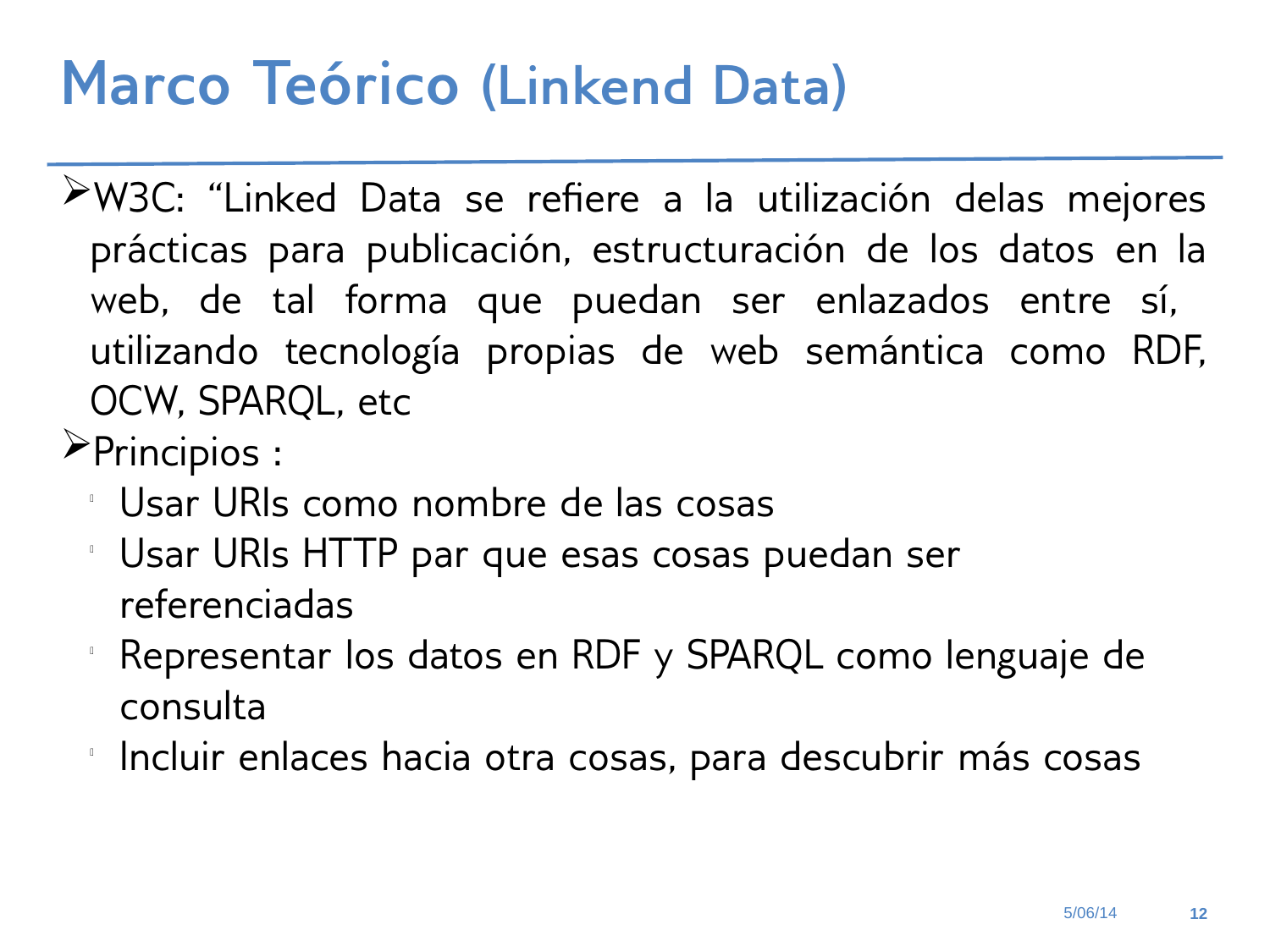

Marco Teórico (Linkend Data)
W3C: “Linked Data se refiere a la utilización delas mejores prácticas para publicación, estructuración de los datos en la web, de tal forma que puedan ser enlazados entre sí,  utilizando tecnología propias de web semántica como RDF, OCW, SPARQL, etc
Principios :
Usar URIs como nombre de las cosas
Usar URIs HTTP par que esas cosas puedan ser referenciadas
Representar los datos en RDF y SPARQL como lenguaje de consulta
Incluir enlaces hacia otra cosas, para descubrir más cosas

12